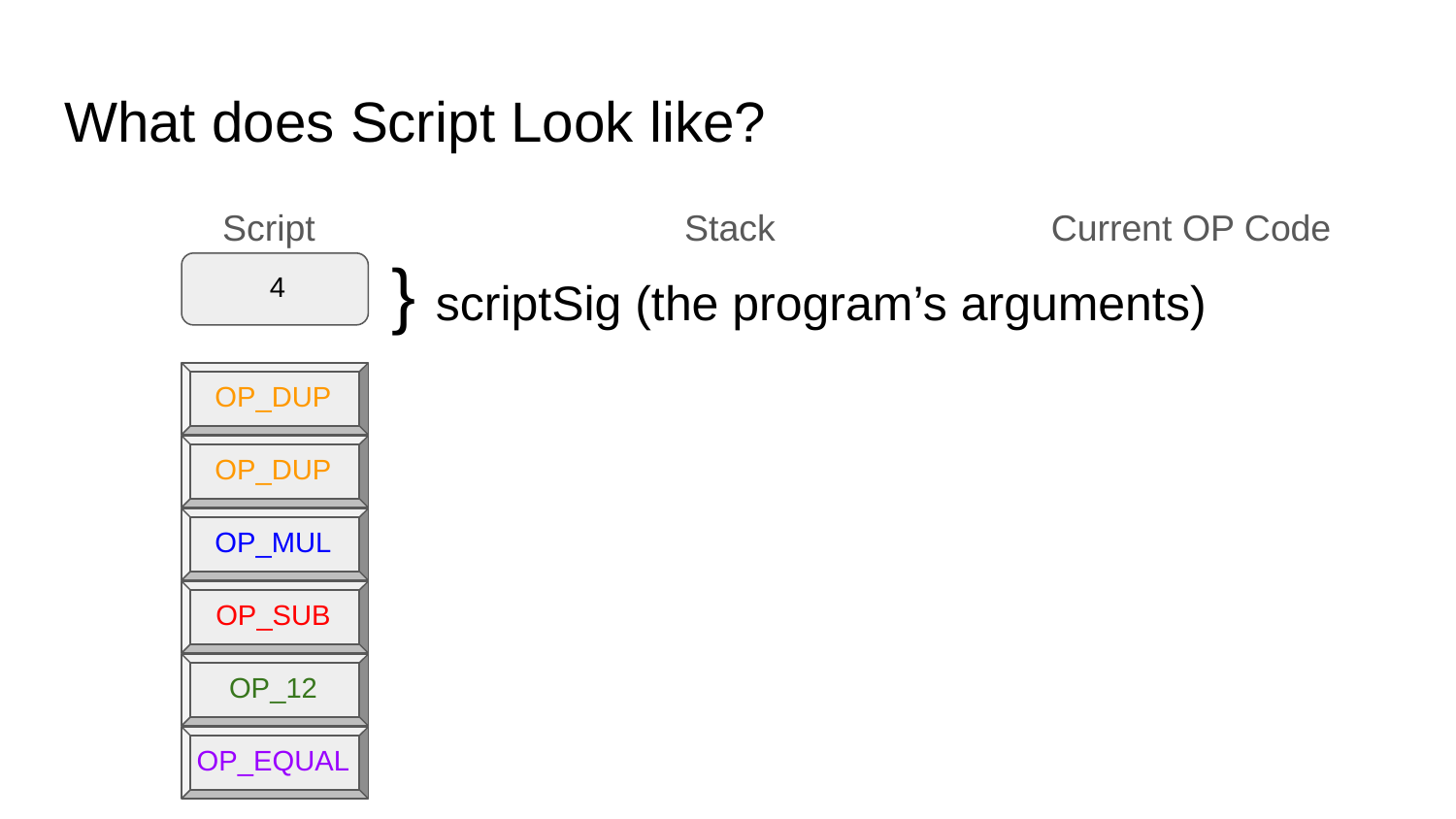

# What does Script Look like?
Script
Stack
Current OP Code
} scriptSig (the program’s arguments)

4

OP_DUP

OP_DUP

OP_MUL

OP_SUB

OP_12

OP_EQUAL